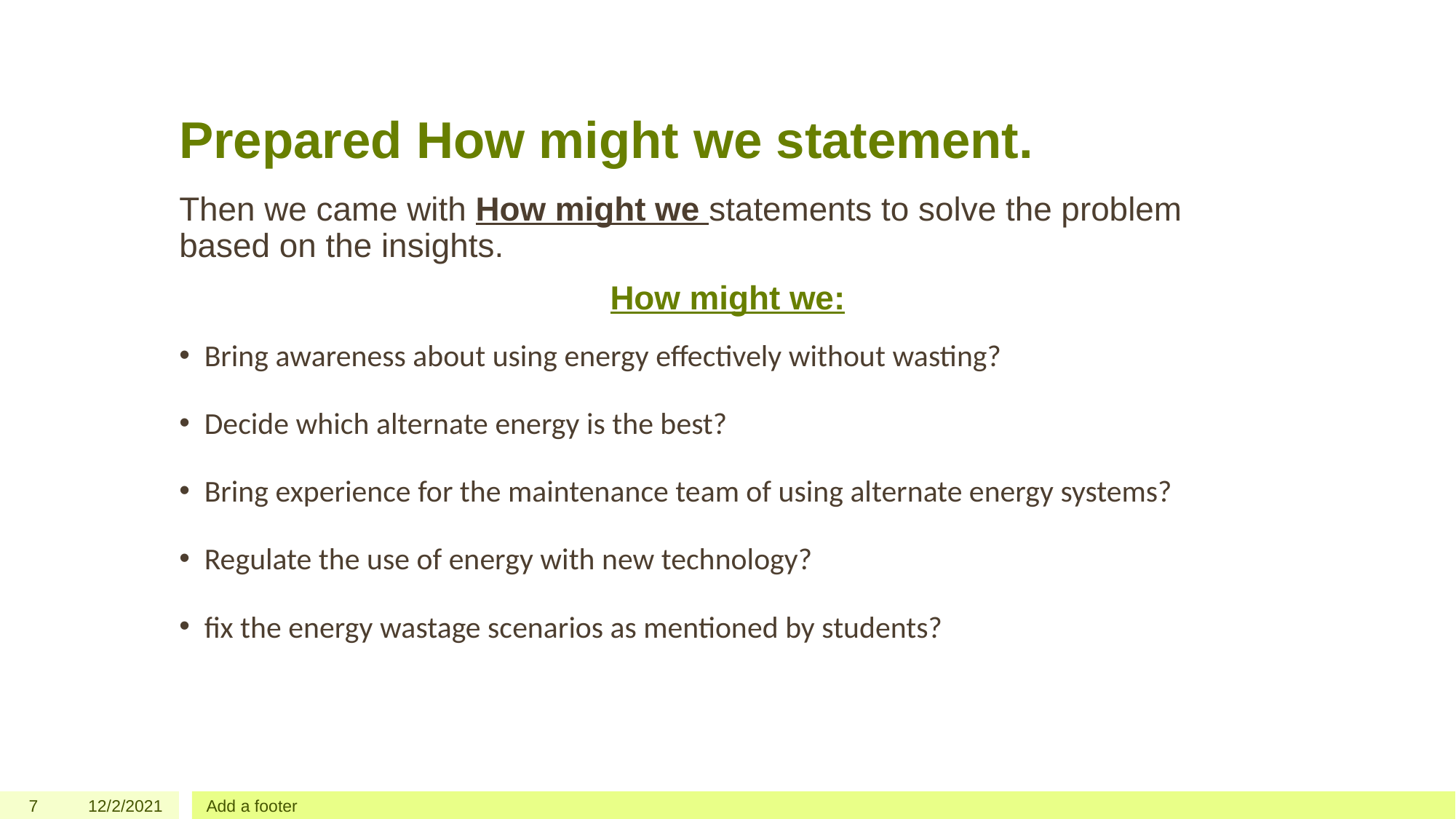

# Prepared How might we statement.
Then we came with How might we statements to solve the problem based on the insights.
How might we:
Bring awareness about using energy effectively without wasting?
Decide which alternate energy is the best?
Bring experience for the maintenance team of using alternate energy systems?
Regulate the use of energy with new technology?
fix the energy wastage scenarios as mentioned by students?

7
12/2/2021
Add a footer